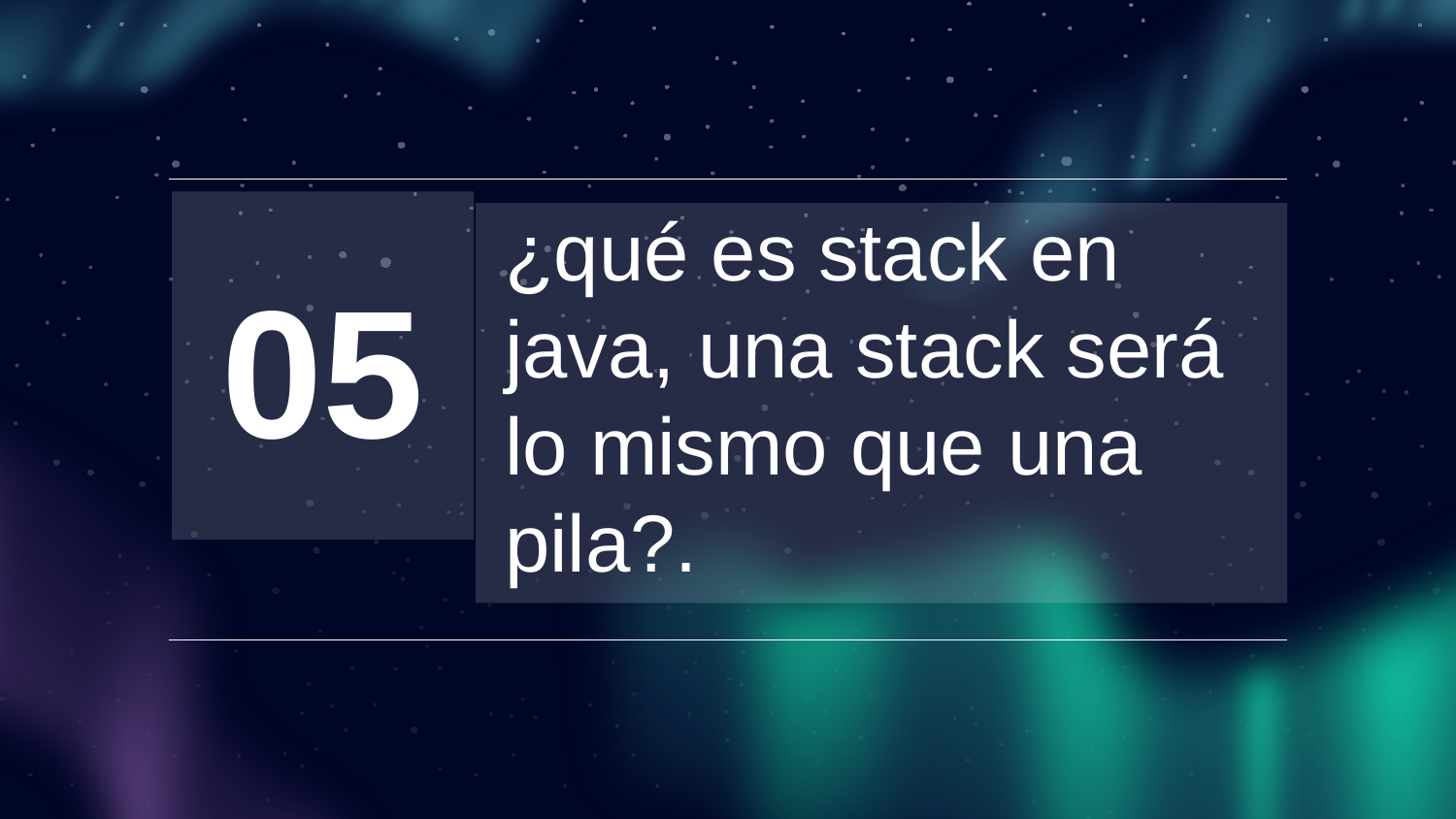

05
# ¿qué es stack en java, una stack será lo mismo que una pila?.